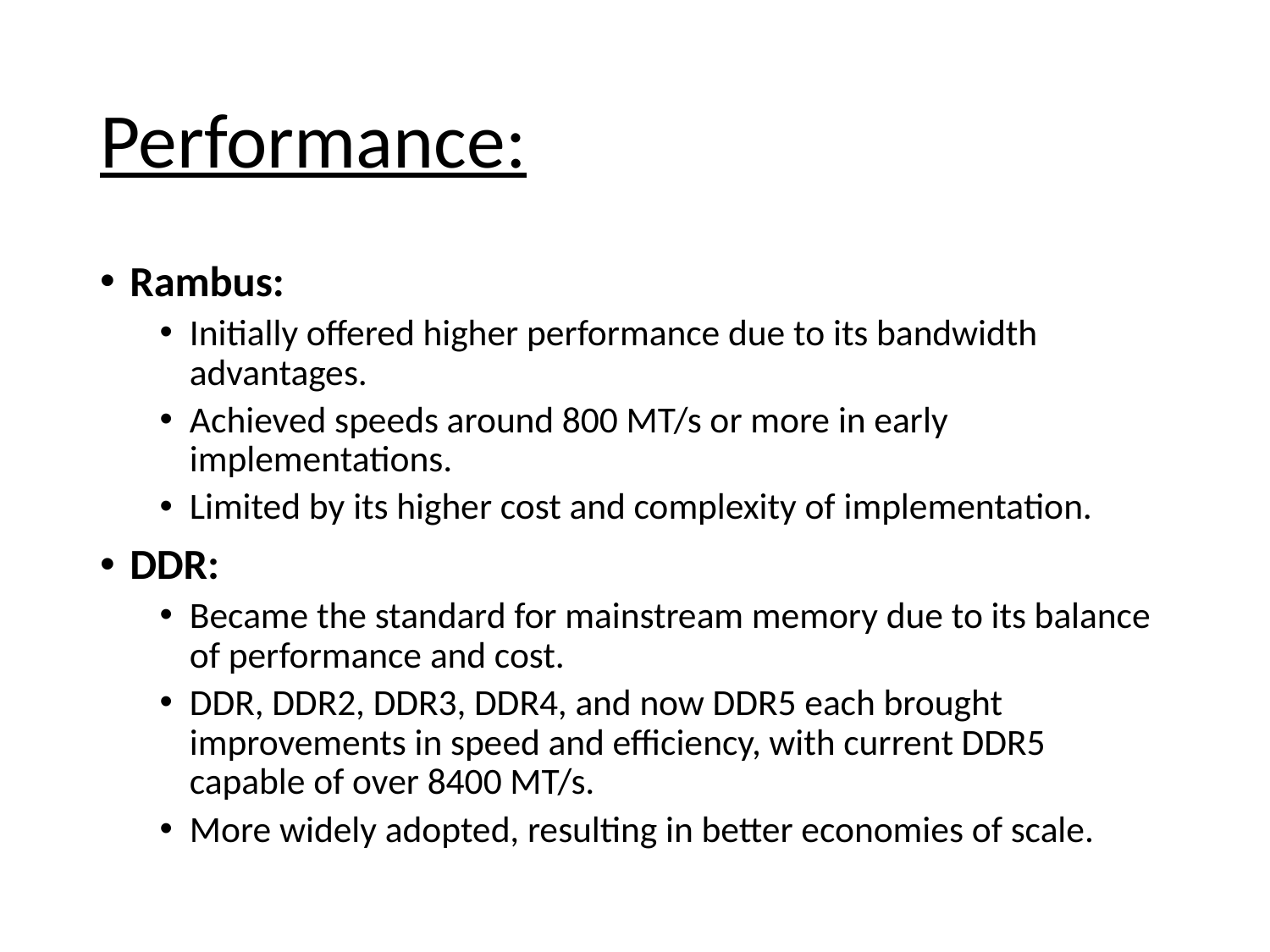

# Performance:
Rambus:
Initially offered higher performance due to its bandwidth advantages.
Achieved speeds around 800 MT/s or more in early implementations.
Limited by its higher cost and complexity of implementation.
DDR:
Became the standard for mainstream memory due to its balance of performance and cost.
DDR, DDR2, DDR3, DDR4, and now DDR5 each brought improvements in speed and efficiency, with current DDR5 capable of over 8400 MT/s.
More widely adopted, resulting in better economies of scale.